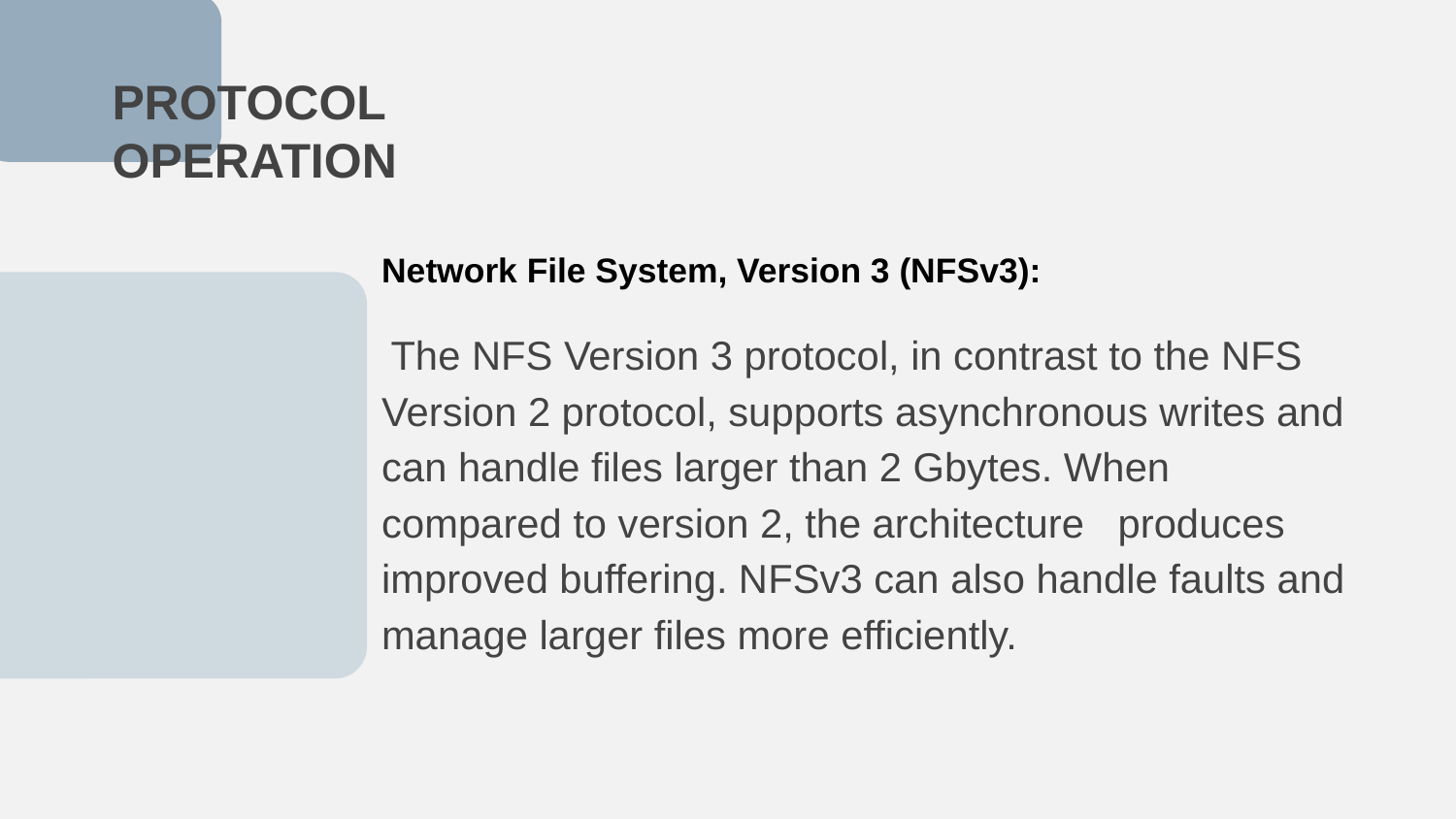

# PROTOCOL OPERATION

Network File System, Version 3 (NFSv3):
 The NFS Version 3 protocol, in contrast to the NFS Version 2 protocol, supports asynchronous writes and can handle files larger than 2 Gbytes. When compared to version 2, the architecture   produces improved buffering. NFSv3 can also handle faults and manage larger files more efficiently.